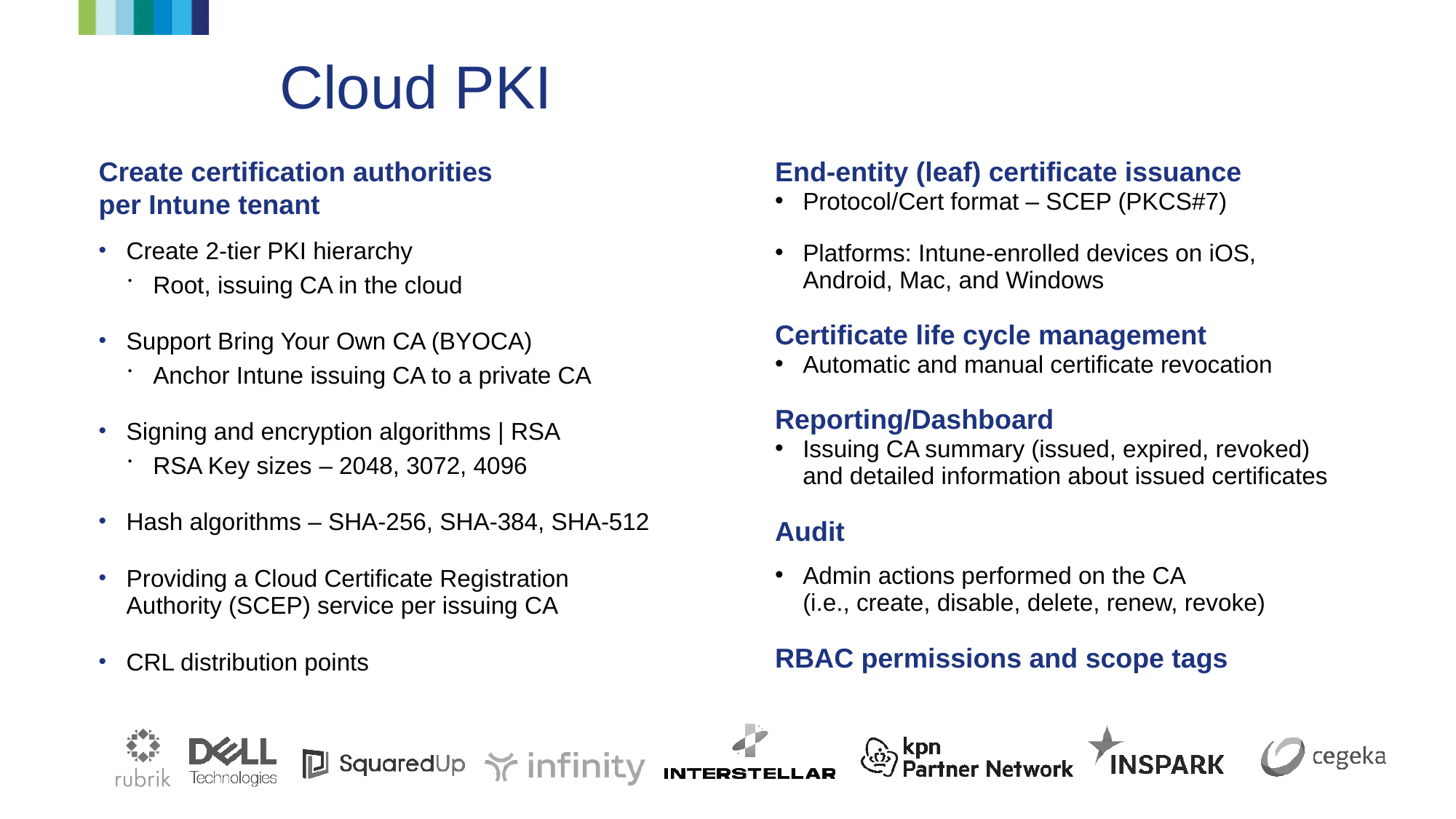

# Cloud PKI
Create certification authorities
per Intune tenant
Create 2-tier PKI hierarchy
Root, issuing CA in the cloud
Support Bring Your Own CA (BYOCA)
Anchor Intune issuing CA to a private CA
Signing and encryption algorithms | RSA
RSA Key sizes – 2048, 3072, 4096
Hash algorithms – SHA-256, SHA-384, SHA-512
Providing a Cloud Certificate Registration Authority (SCEP) service per issuing CA
CRL distribution points
End-entity (leaf) certificate issuance
Protocol/Cert format – SCEP (PKCS#7)
Platforms: Intune-enrolled devices on iOS, Android, Mac, and Windows
Certificate life cycle management
Automatic and manual certificate revocation
Reporting/Dashboard
Issuing CA summary (issued, expired, revoked)
and detailed information about issued certificates
Audit
Admin actions performed on the CA
(i.e., create, disable, delete, renew, revoke)
RBAC permissions and scope tags